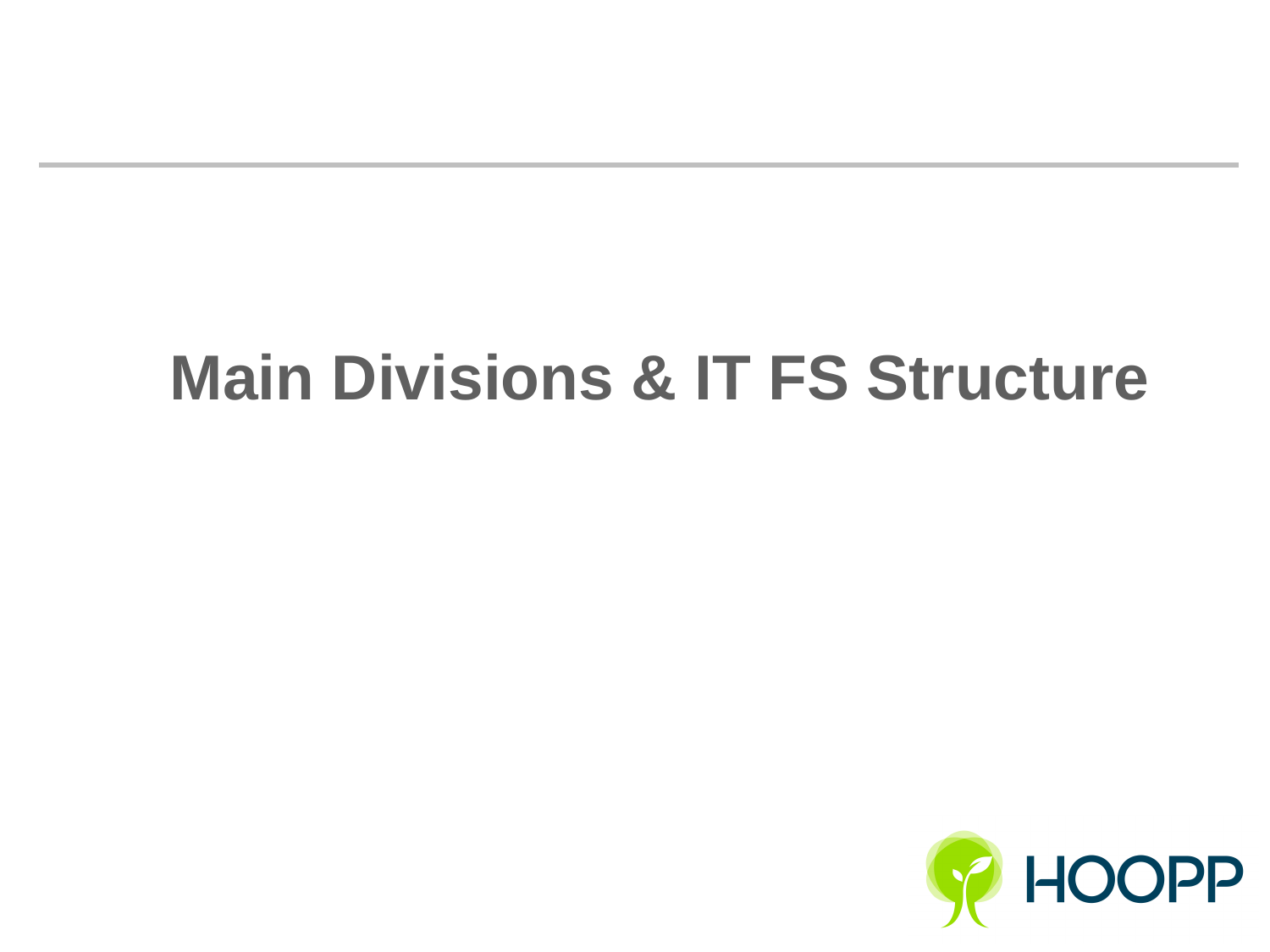

# Main Divisions & IT FS Structure